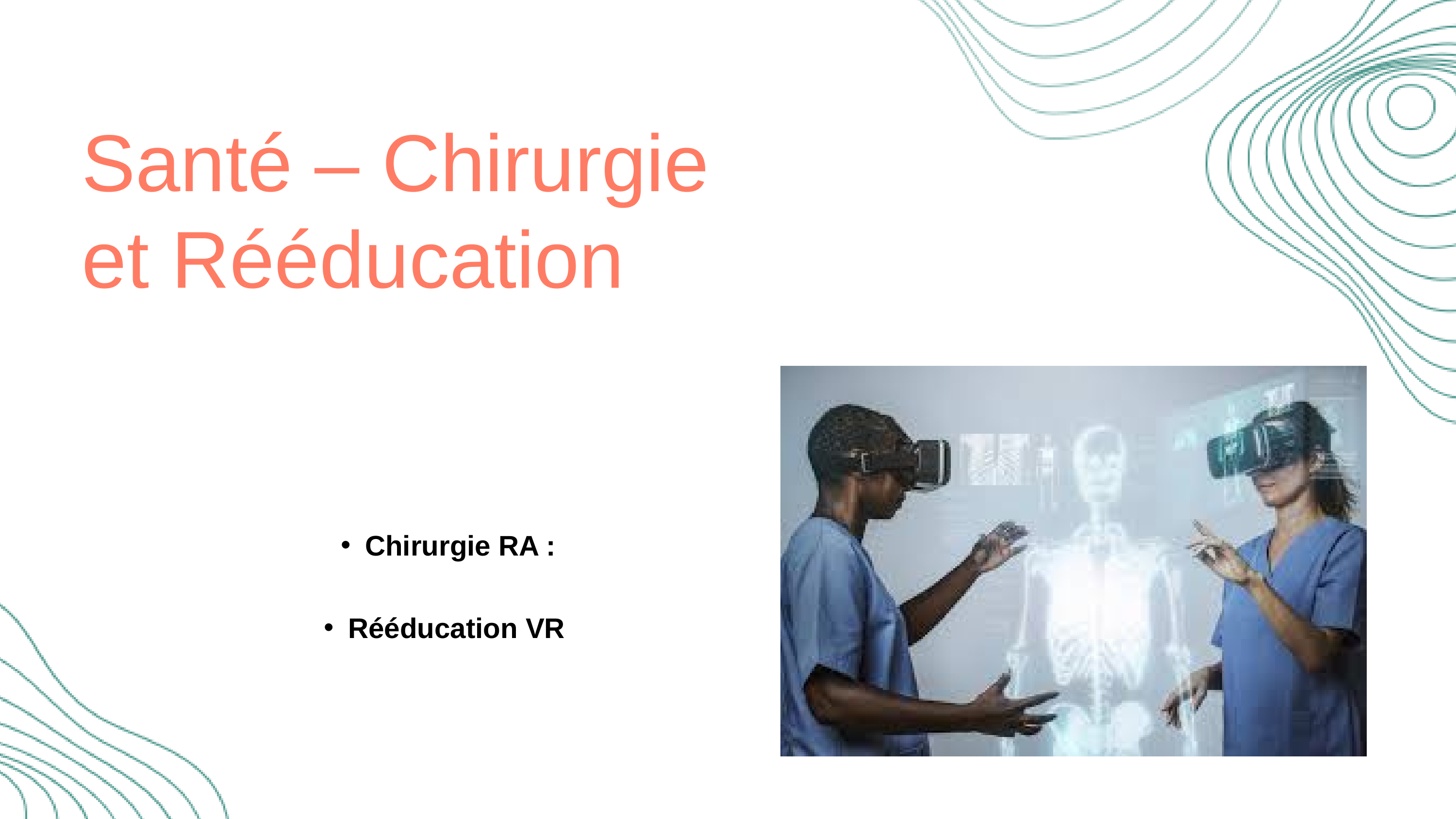

Santé – Chirurgie et Rééducation

Chirurgie RA :

Rééducation VR